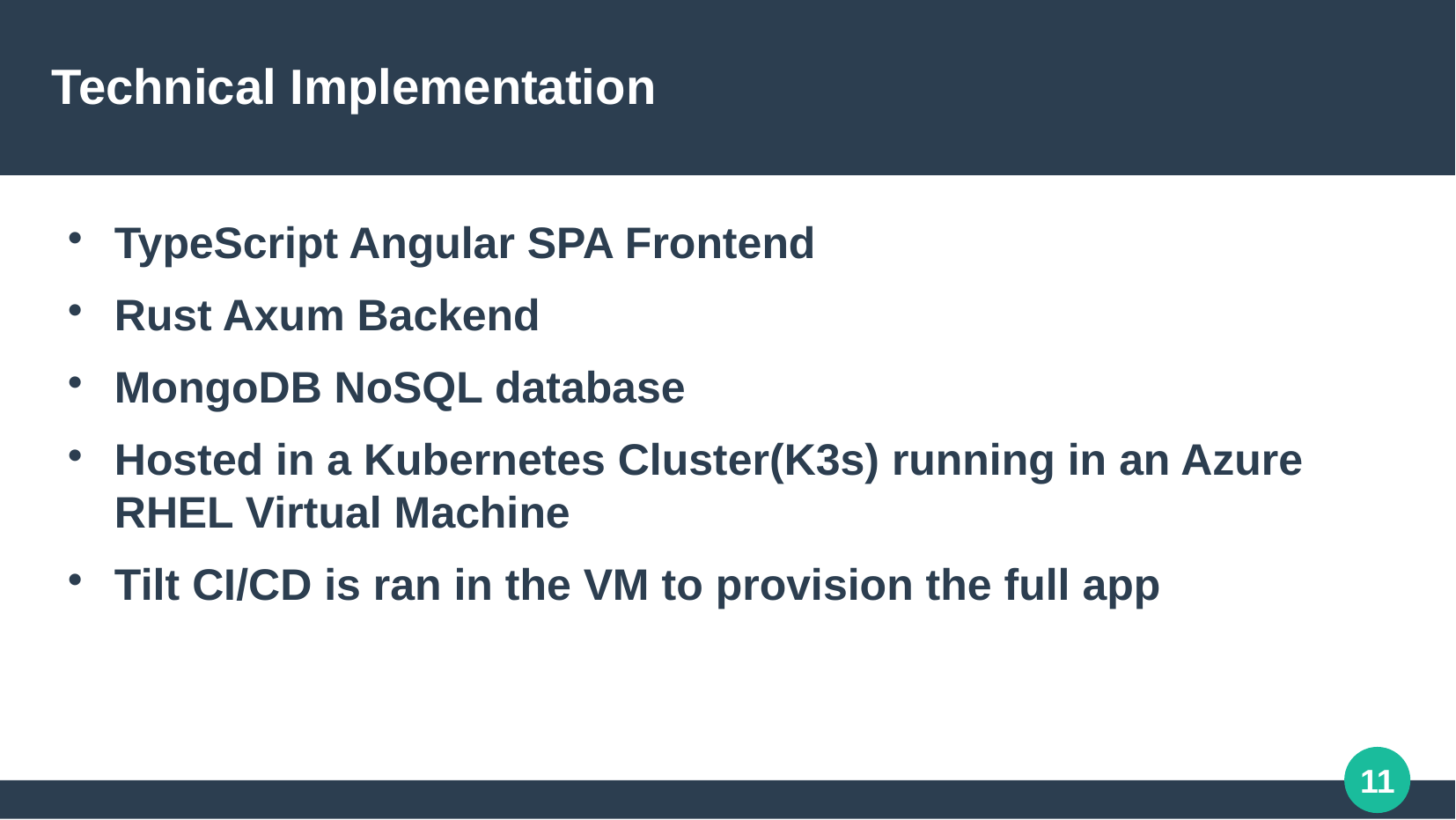

# Technical Implementation
TypeScript Angular SPA Frontend
Rust Axum Backend
MongoDB NoSQL database
Hosted in a Kubernetes Cluster(K3s) running in an Azure RHEL Virtual Machine
Tilt CI/CD is ran in the VM to provision the full app